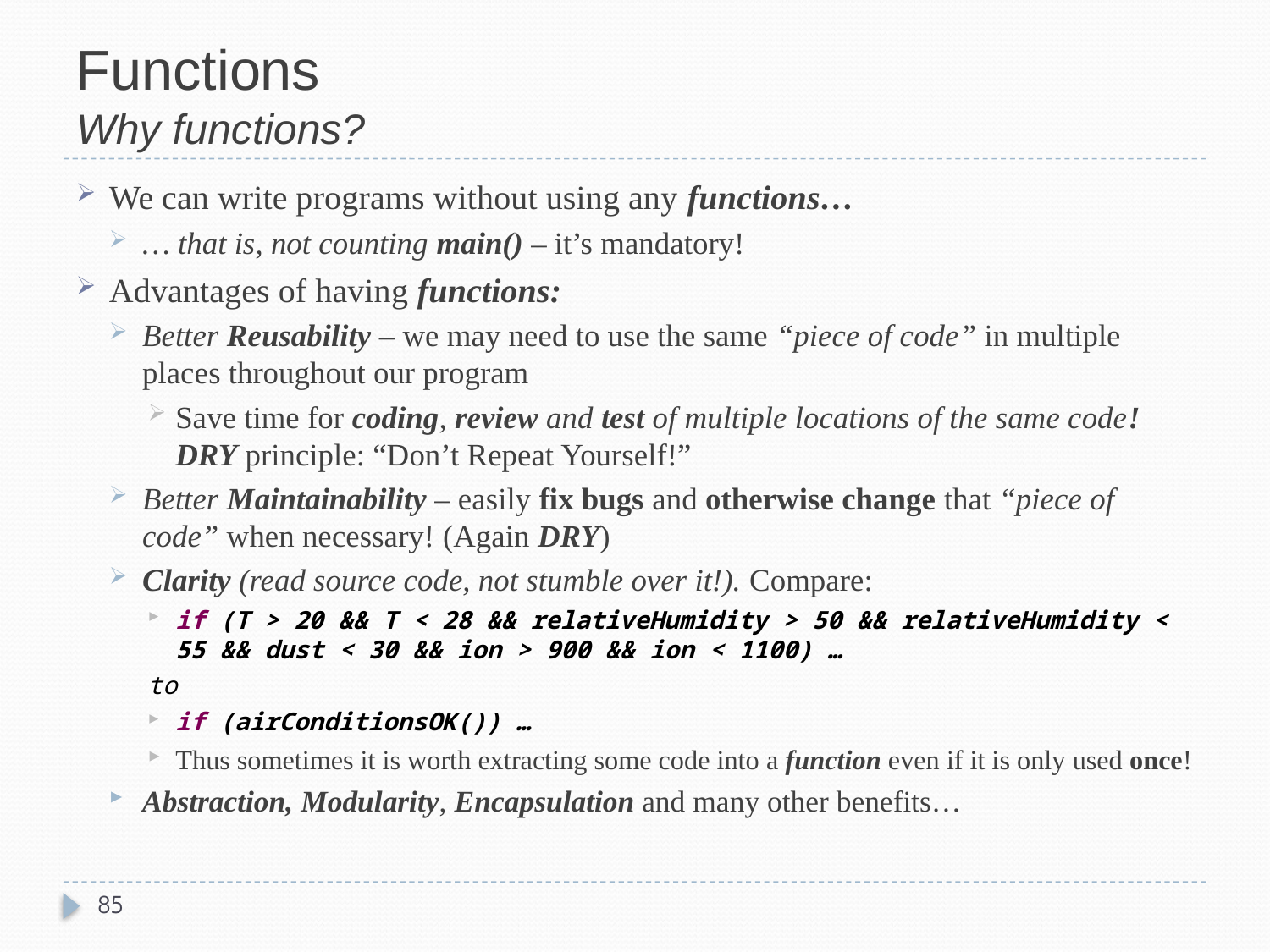

# Functions Why functions?
We can write programs without using any functions…
… that is, not counting main() – it’s mandatory!
Advantages of having functions:
Better Reusability – we may need to use the same “piece of code” in multiple places throughout our program
Save time for coding, review and test of multiple locations of the same code! DRY principle: “Don’t Repeat Yourself!”
Better Maintainability – easily fix bugs and otherwise change that “piece of code” when necessary! (Again DRY)
Clarity (read source code, not stumble over it!). Compare:
if (T > 20 && T < 28 && relativeHumidity > 50 && relativeHumidity < 55 && dust < 30 && ion > 900 && ion < 1100) …
to
if (airConditionsOK()) …
Thus sometimes it is worth extracting some code into a function even if it is only used once!
Abstraction, Modularity, Encapsulation and many other benefits…
85